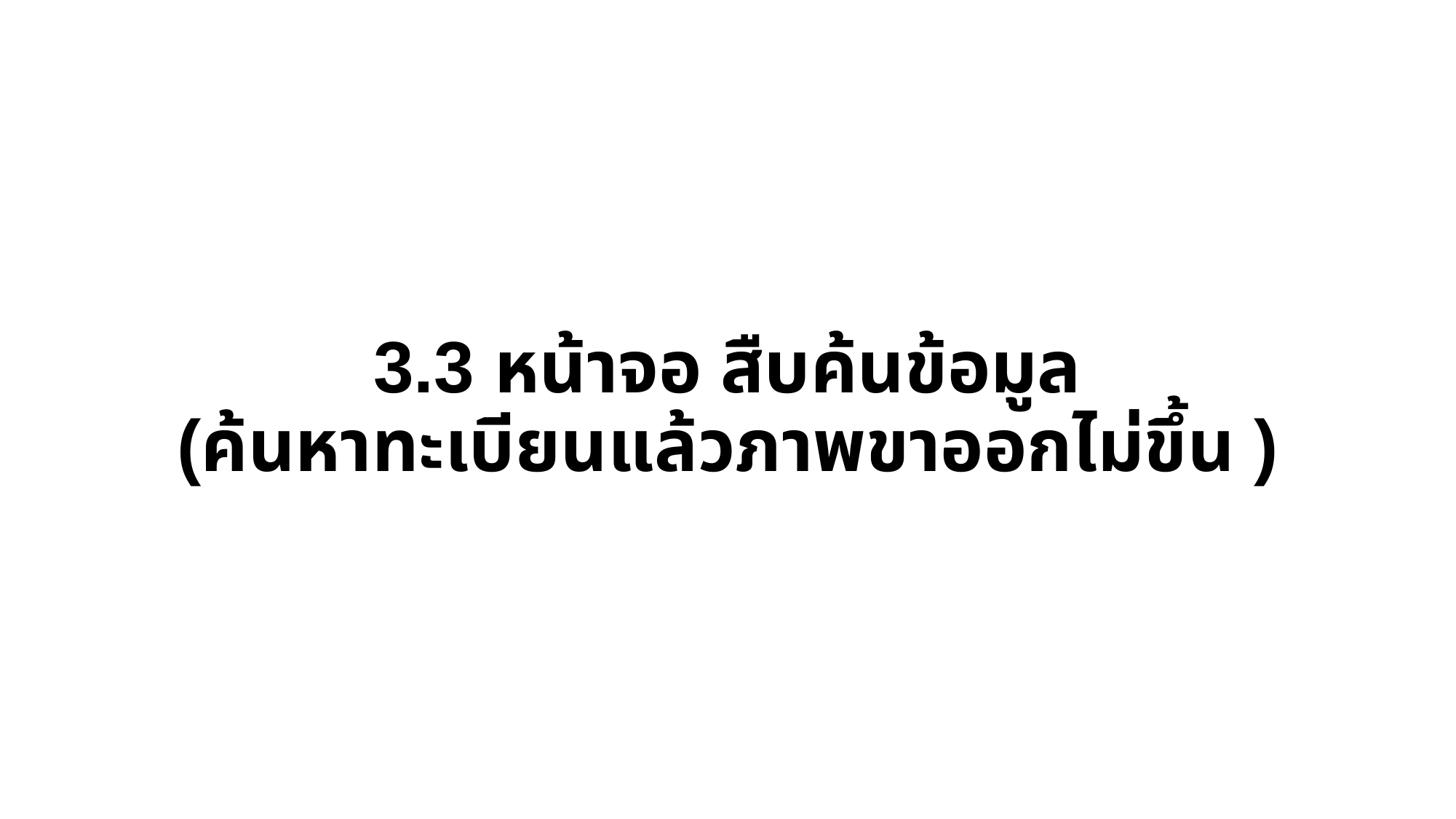

# 3.3 หน้าจอ สืบค้นข้อมูล (ค้นหาทะเบียนแล้วภาพขาออกไม่ขึ้น )